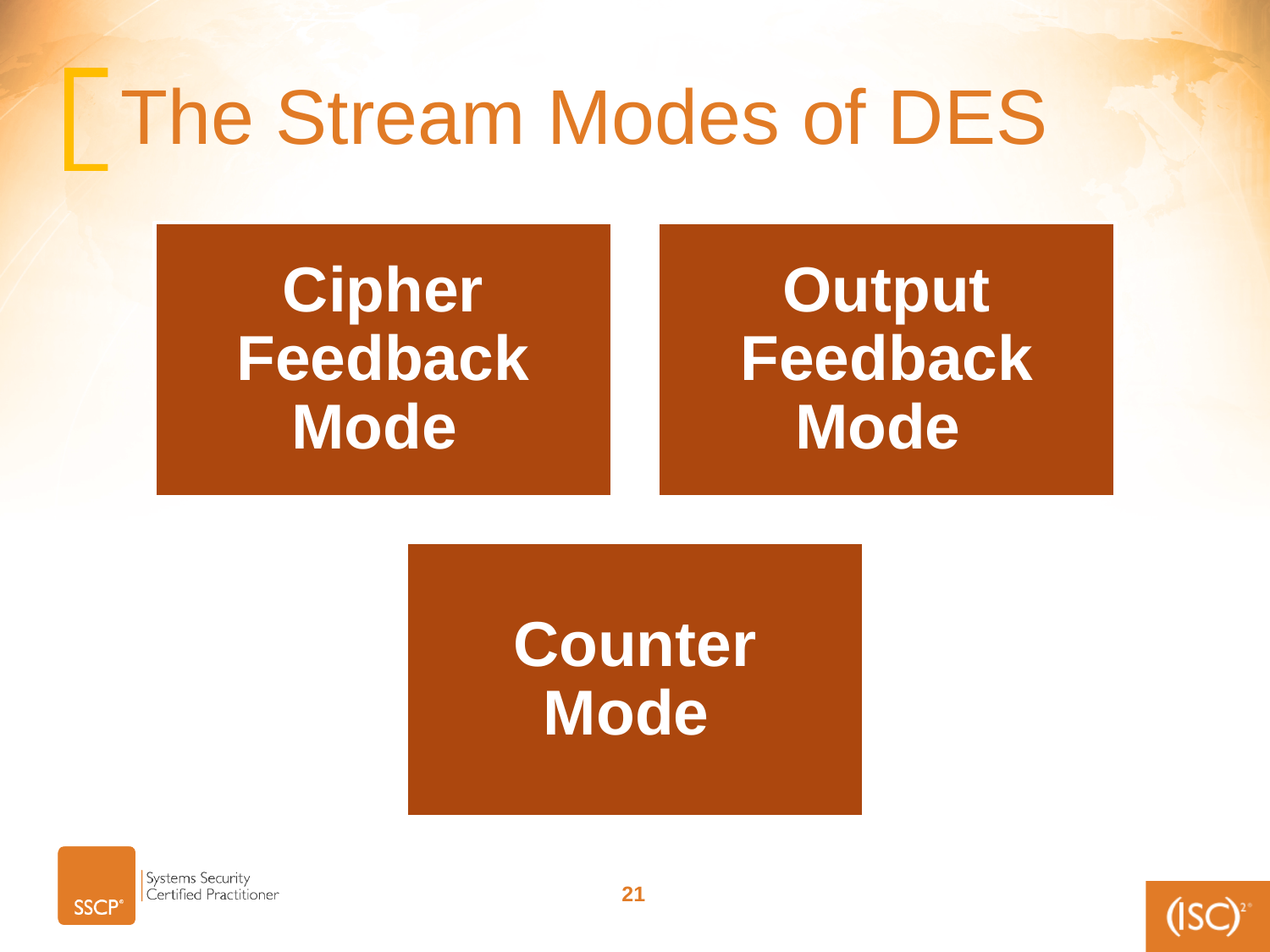

# The Stream Modes of DES
Cipher Feedback Mode
Output Feedback Mode
Counter Mode